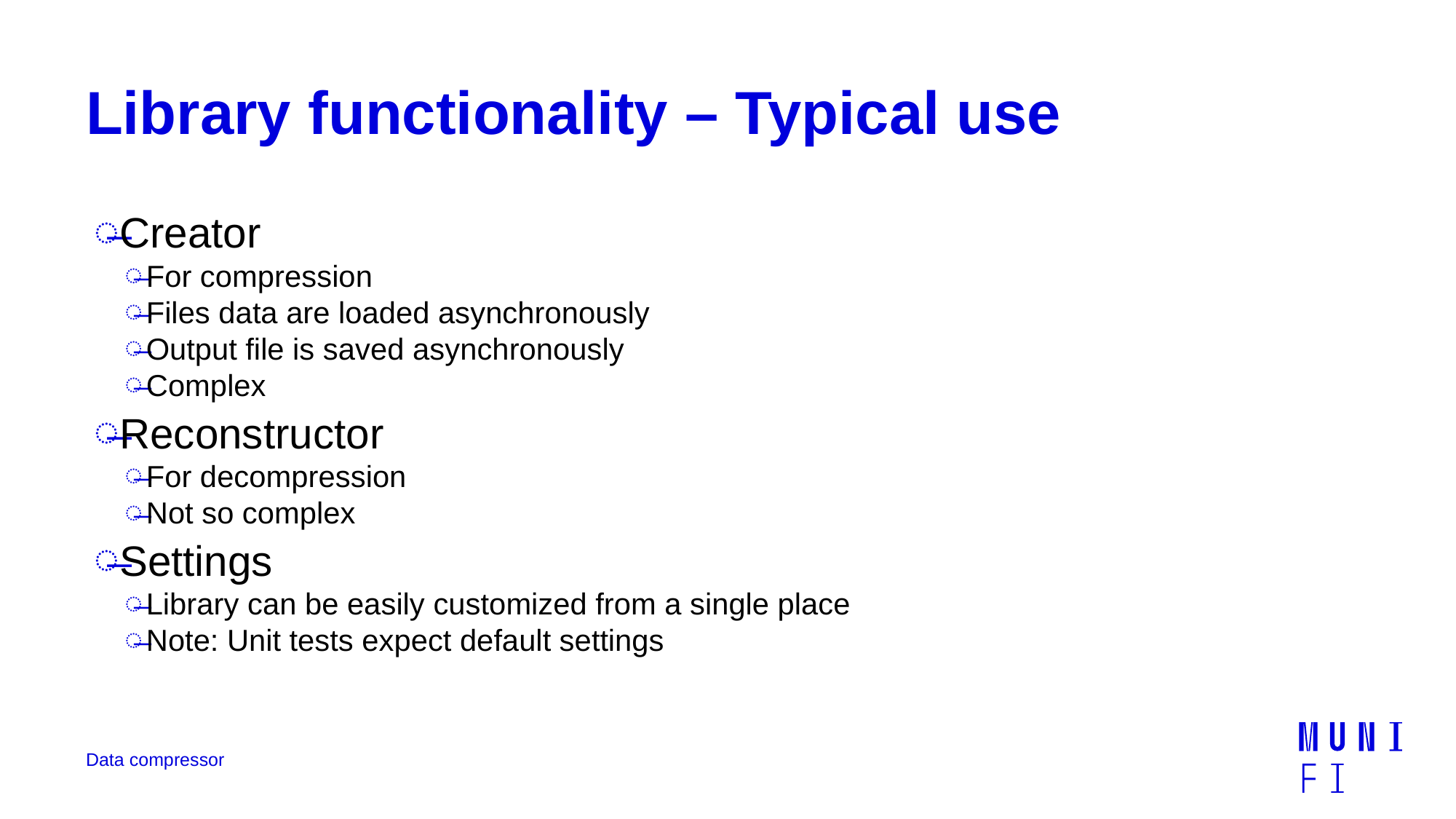

# Library functionality – Typical use
Creator
For compression
Files data are loaded asynchronously
Output file is saved asynchronously
Complex
Reconstructor
For decompression
Not so complex
Settings
Library can be easily customized from a single place
Note: Unit tests expect default settings
Data compressor